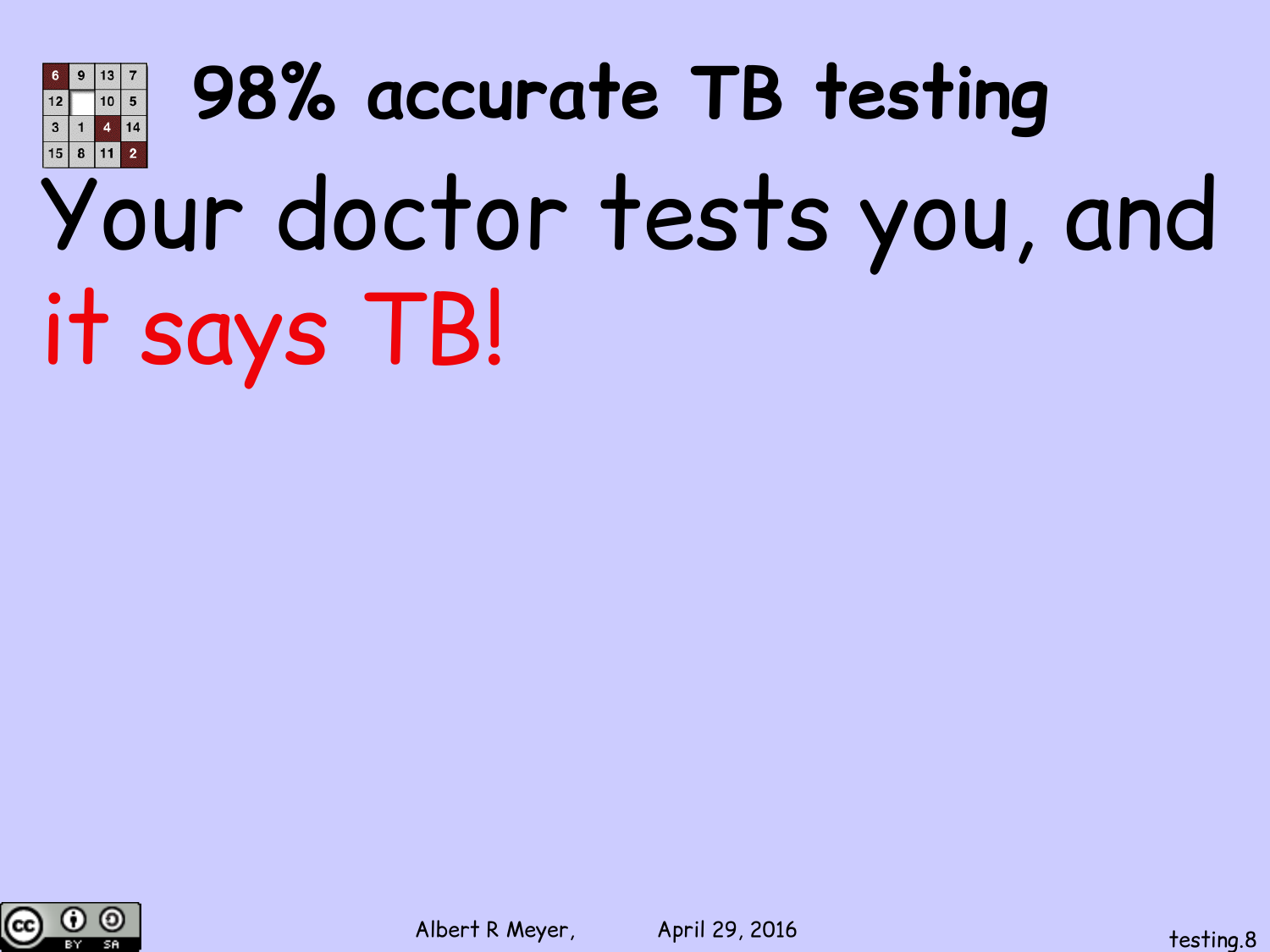

# 98% accurate TB testing
Your doctor tests you, and it says TB!
testing.8